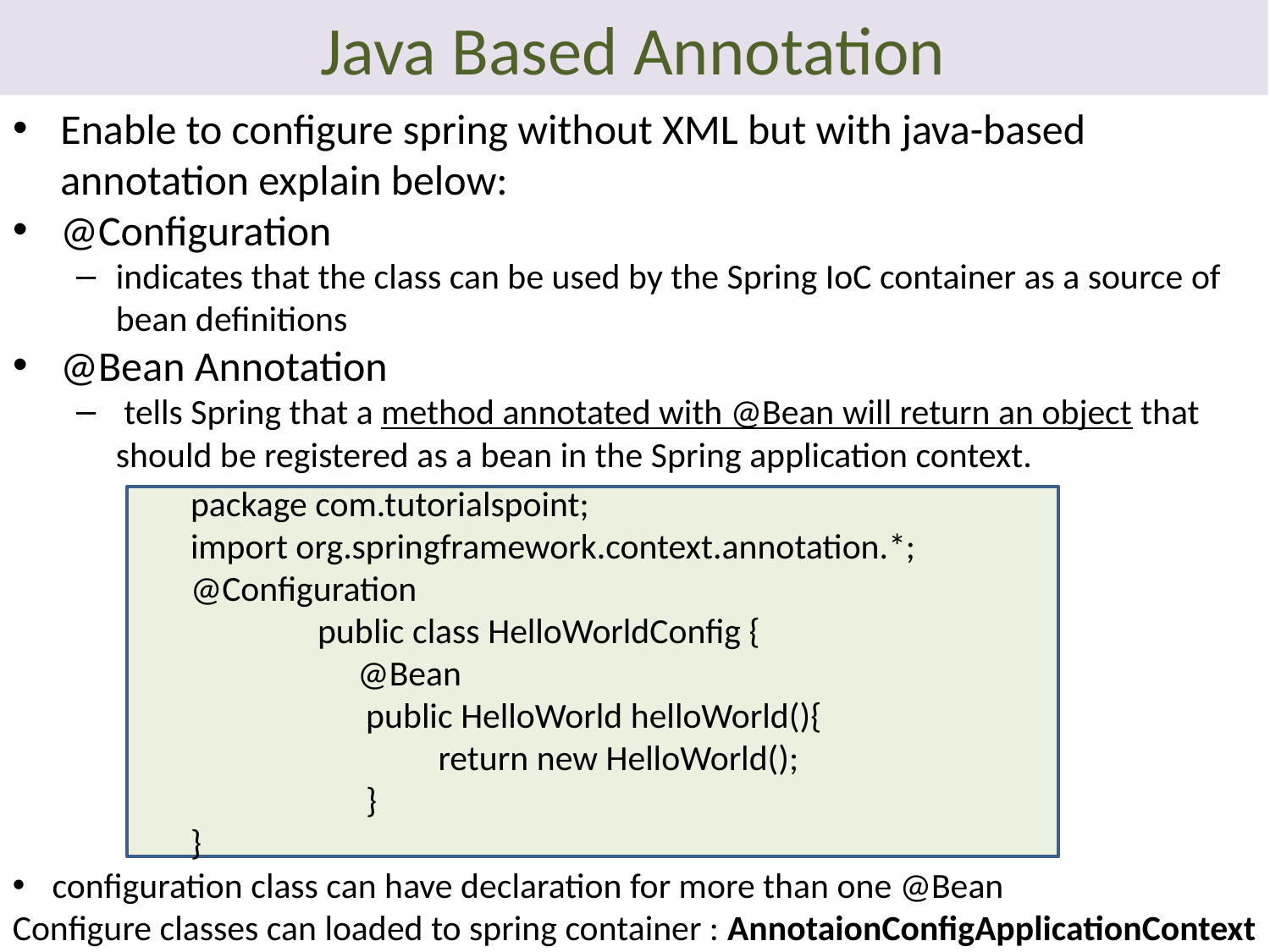

# Java Based Annotation
Enable to configure spring without XML but with java-based annotation explain below:
@Configuration
indicates that the class can be used by the Spring IoC container as a source of bean definitions
@Bean Annotation
 tells Spring that a method annotated with @Bean will return an object that should be registered as a bean in the Spring application context.
package com.tutorialspoint;
import org.springframework.context.annotation.*;
@Configuration
	public class HelloWorldConfig {
	     @Bean
	      public HelloWorld helloWorld(){
	               return new HelloWorld();
	      }
}
configuration class can have declaration for more than one @Bean
Configure classes can loaded to spring container : AnnotaionConfigApplicationContext